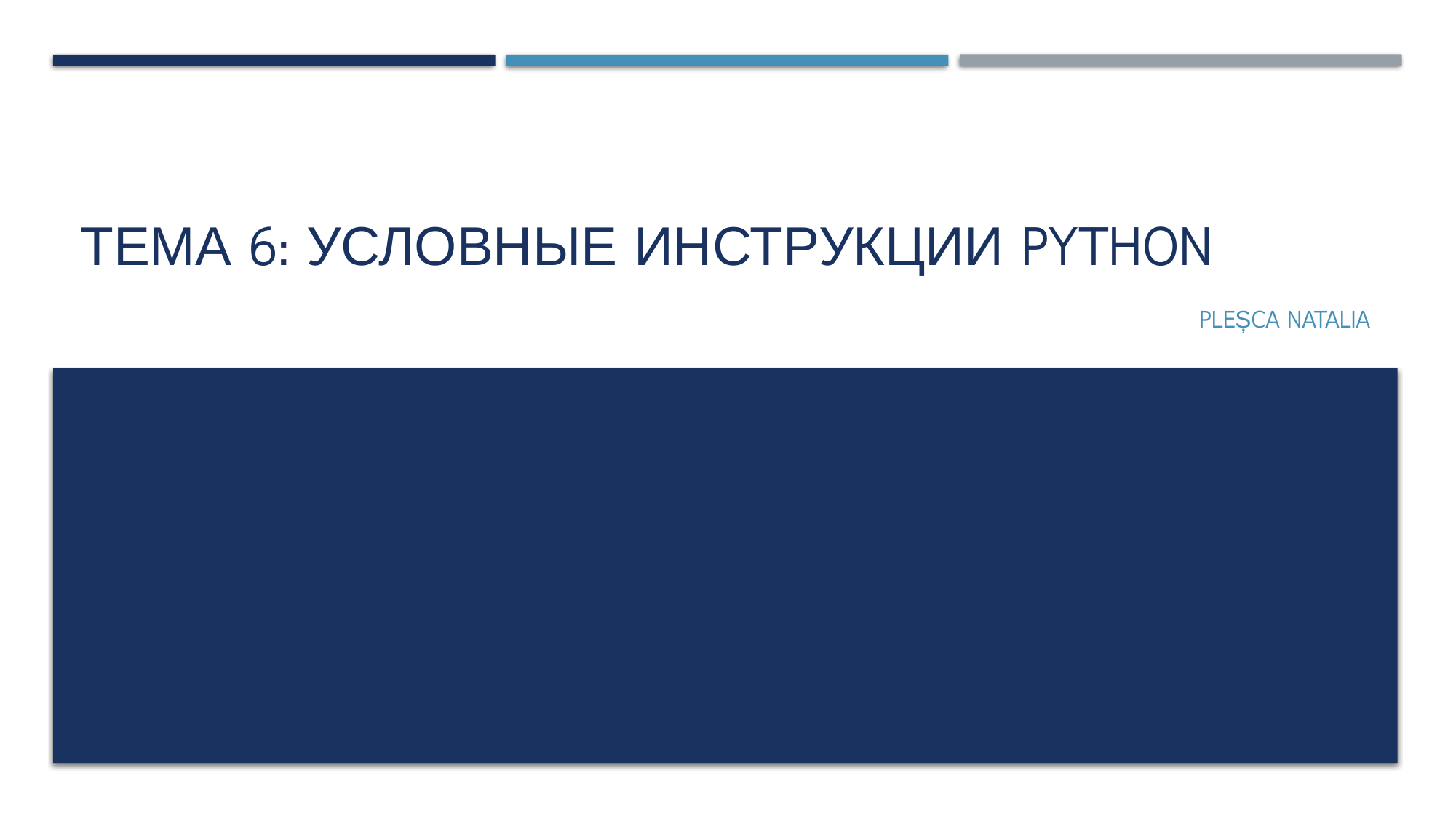

# Тема 6: условные инструкции python
Pleșca Natalia